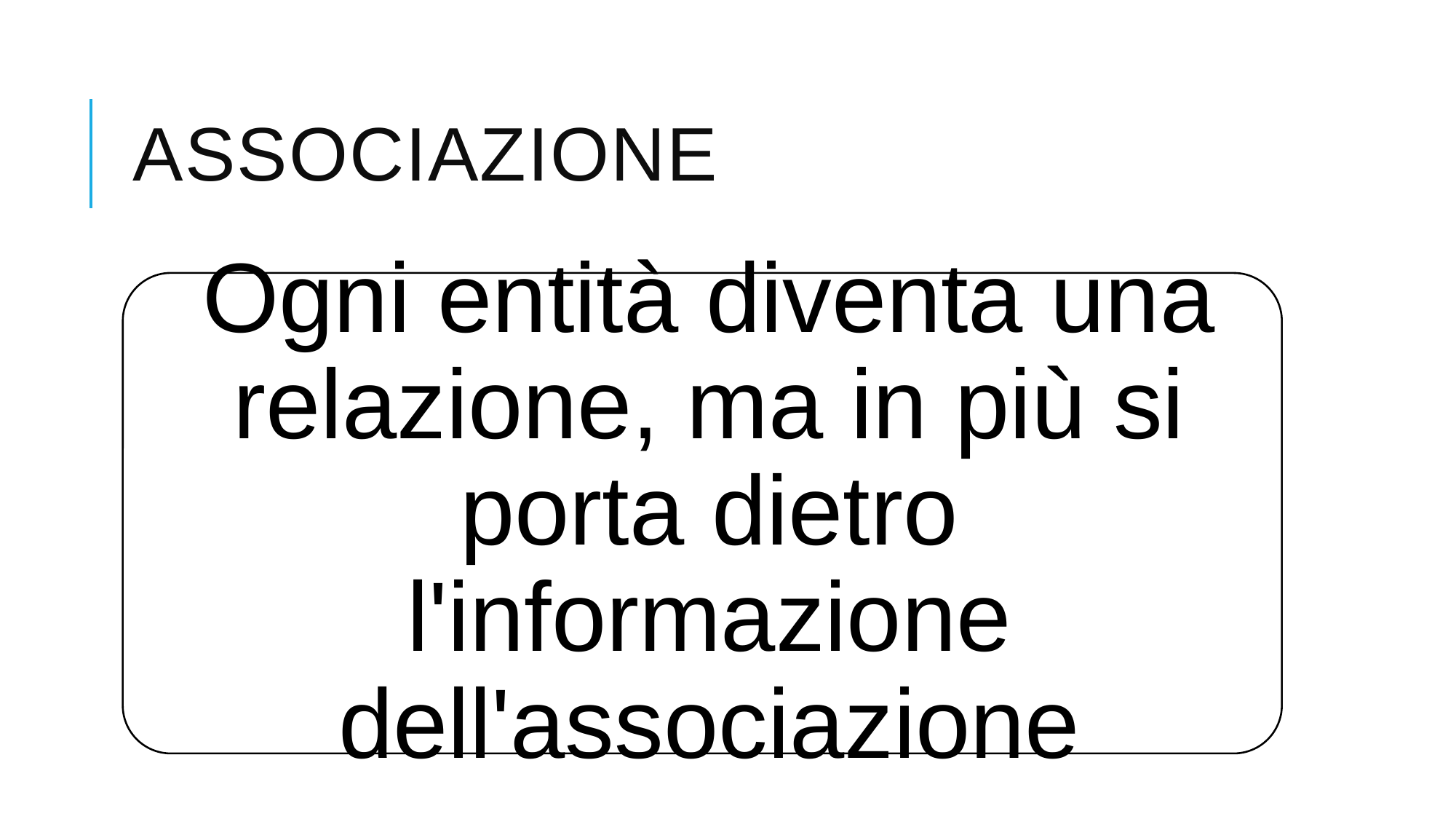

# associazione
Ogni entità diventa una relazione, ma in più si porta dietro l'informazione dell'associazione